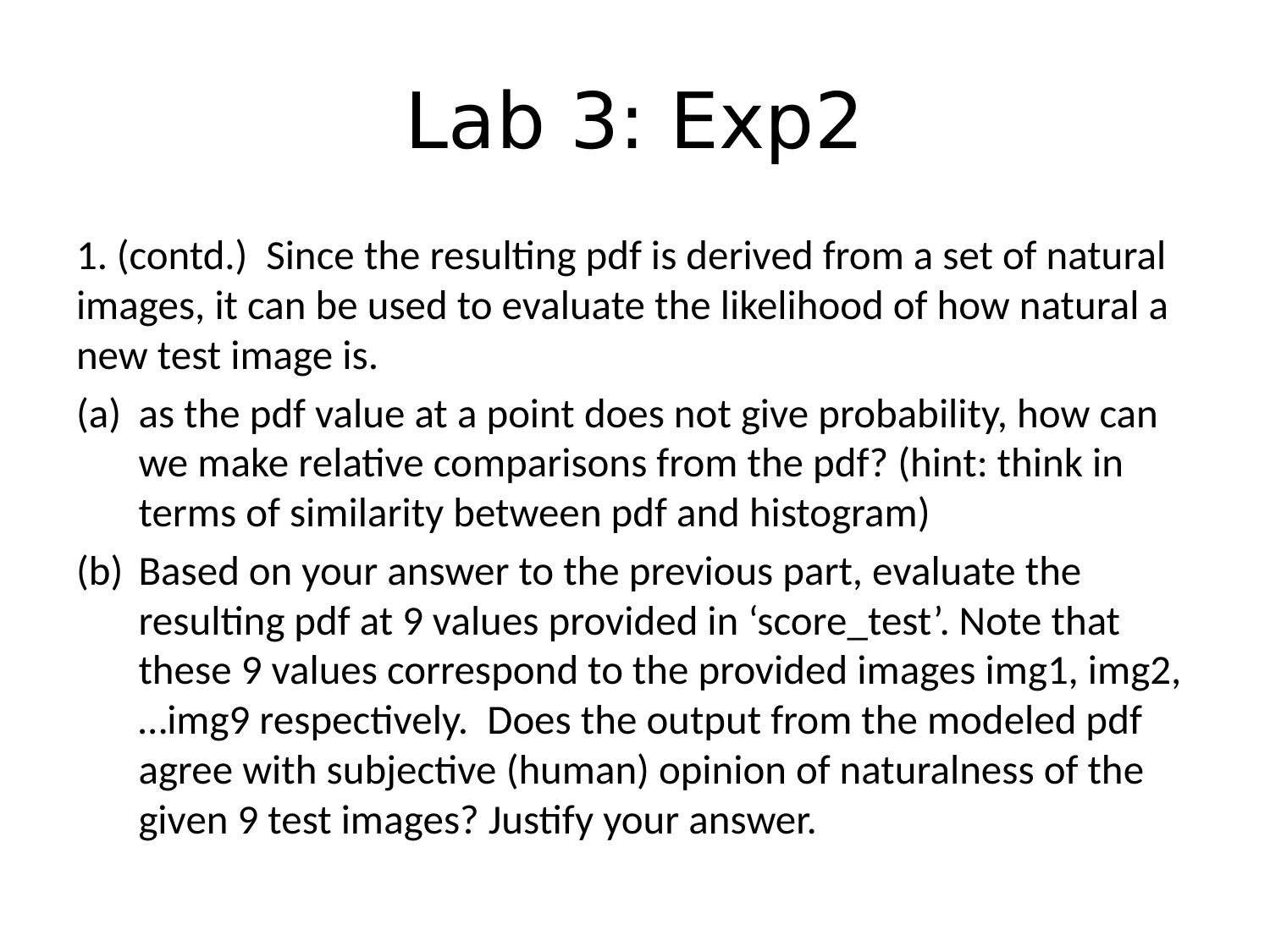

# Lab 3: Exp2
1. (contd.)  Since the resulting pdf is derived from a set of natural images, it can be used to evaluate the likelihood of how natural a new test image is.
as the pdf value at a point does not give probability, how can we make relative comparisons from the pdf? (hint: think in terms of similarity between pdf and histogram)
Based on your answer to the previous part, evaluate the resulting pdf at 9 values provided in ‘score_test’. Note that these 9 values correspond to the provided images img1, img2,…img9 respectively.  Does the output from the modeled pdf agree with subjective (human) opinion of naturalness of the given 9 test images? Justify your answer.